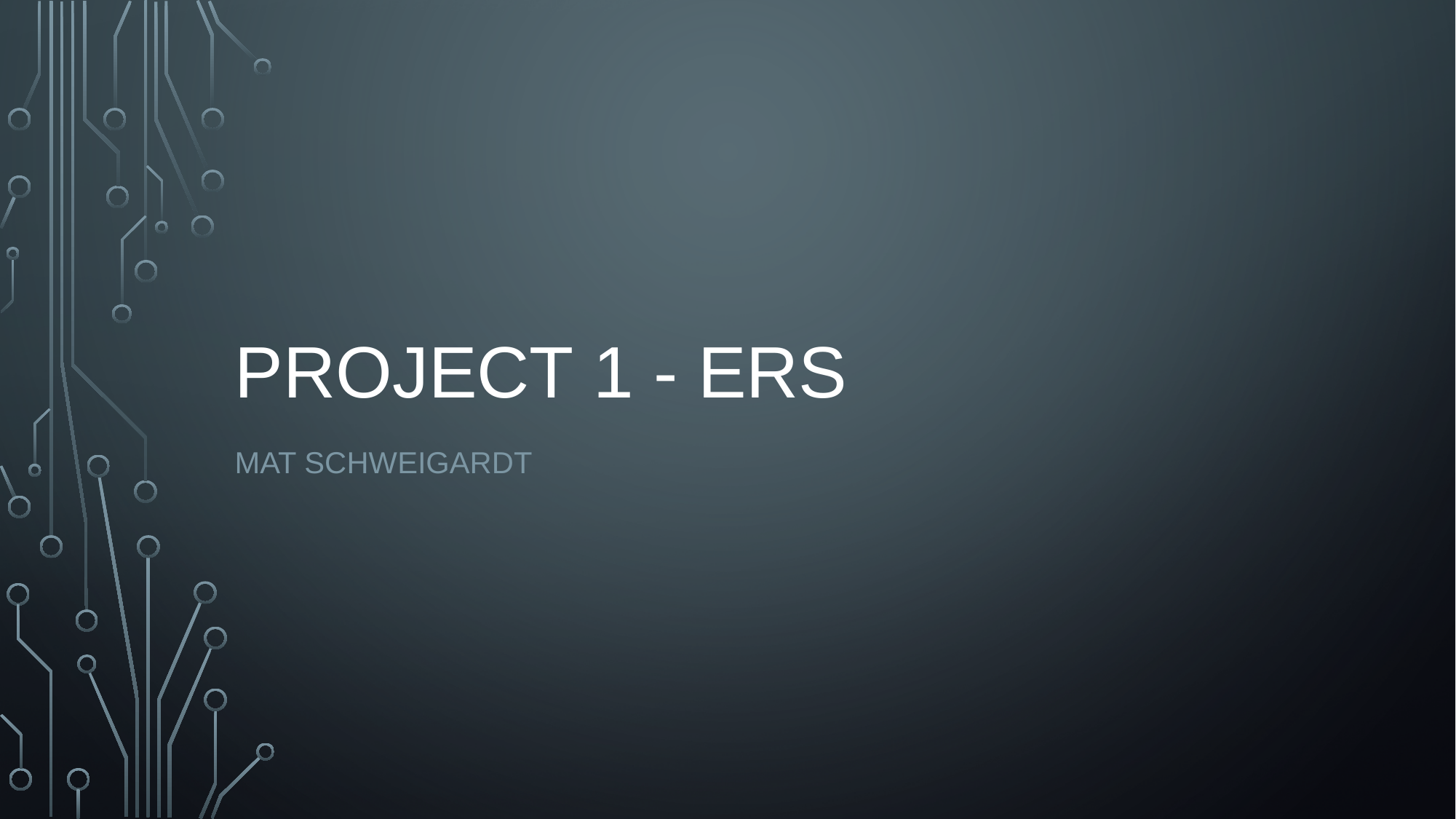

# Project 1 - ERS
Mat Schweigardt